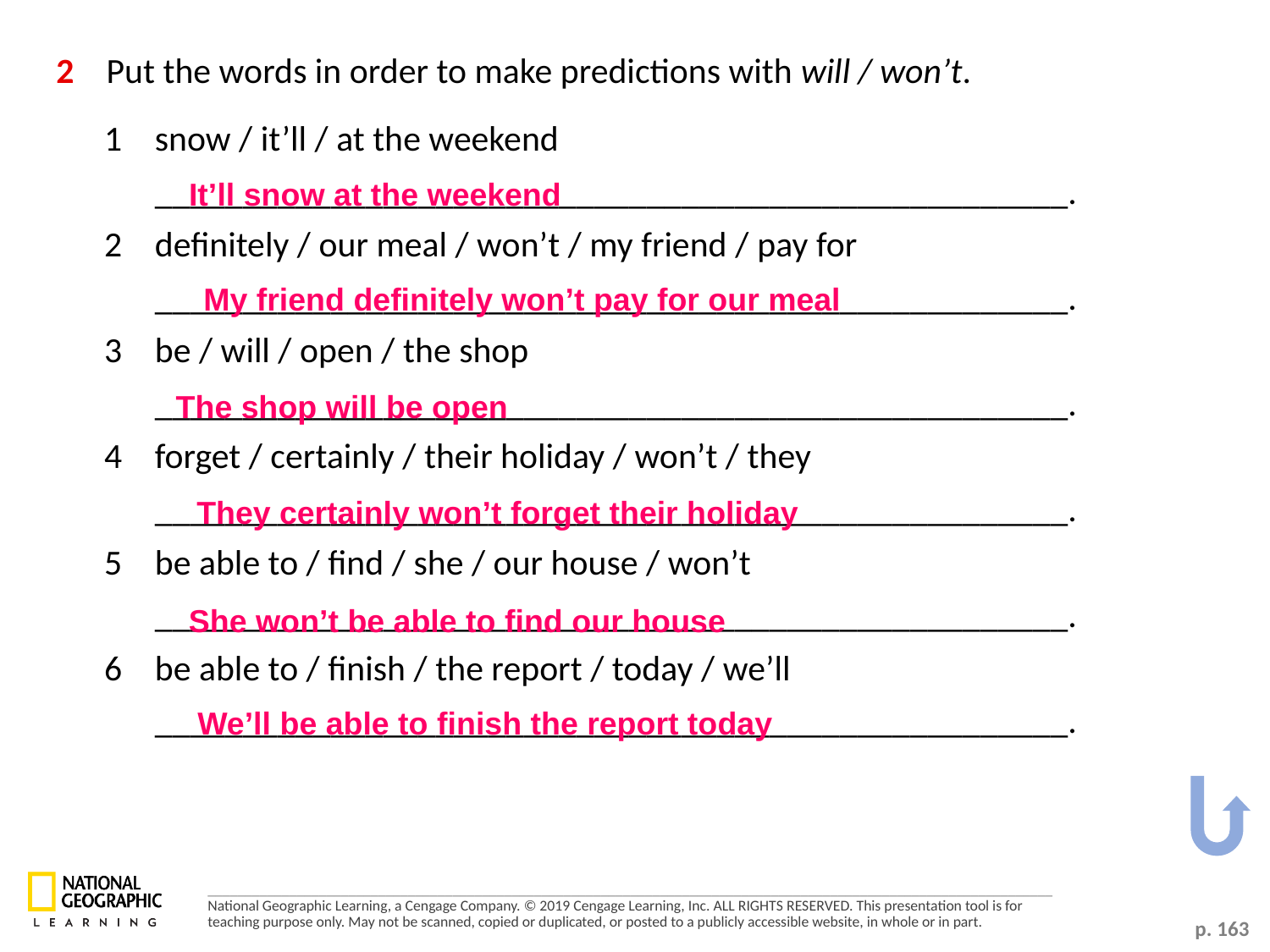

2	Put the words in order to make predictions with will / won’t.
1 	snow / it’ll / at the weekend
	____________________________________________________.
2 	definitely / our meal / won’t / my friend / pay for
	____________________________________________________.
3 	be / will / open / the shop
	____________________________________________________.
4 	forget / certainly / their holiday / won’t / they
	____________________________________________________.
5 	be able to / find / she / our house / won’t
	____________________________________________________.
6 	be able to / finish / the report / today / we’ll
	____________________________________________________.
It’ll snow at the weekend
My friend definitely won’t pay for our meal
The shop will be open
They certainly won’t forget their holiday
She won’t be able to find our house
We’ll be able to finish the report today

p. 163